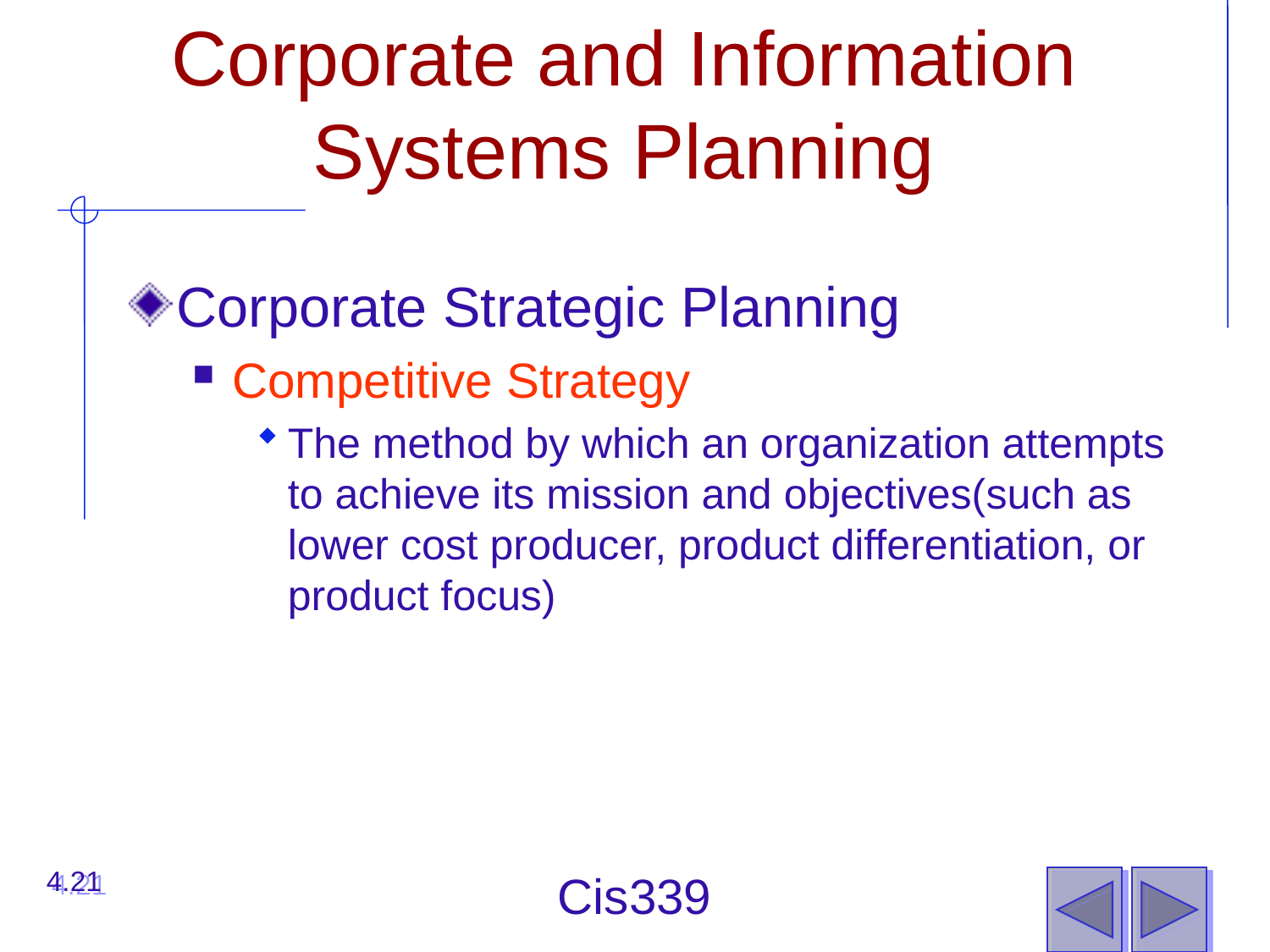

# Corporate and Information Systems Planning
Corporate Strategic Planning
Competitive Strategy
The method by which an organization attempts to achieve its mission and objectives(such as lower cost producer, product differentiation, or product focus)

4.21
Cis339